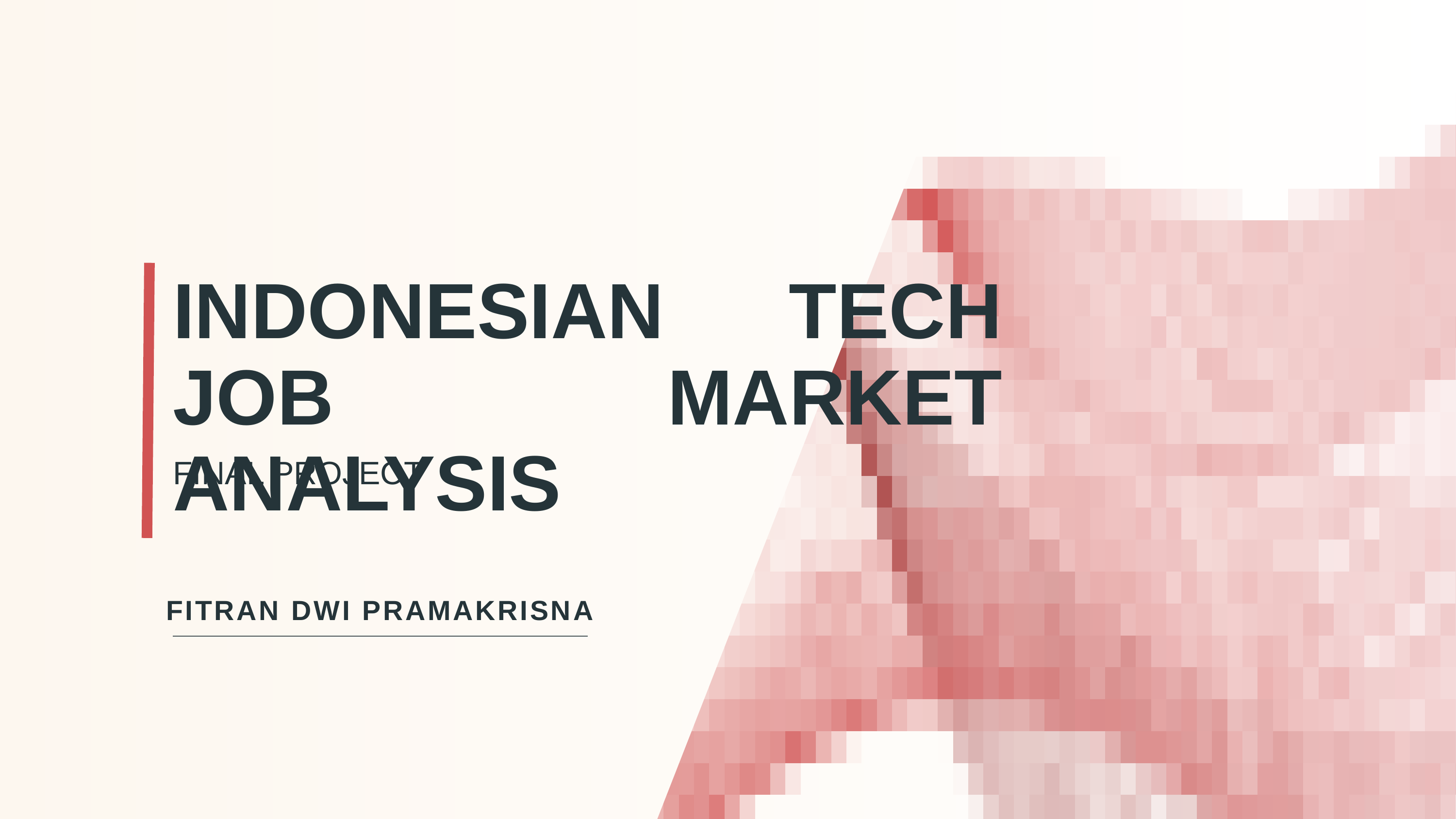

INDONESIAN TECH JOB MARKET ANALYSIS
FINAL PROJECT
FITRAN DWI PRAMAKRISNA